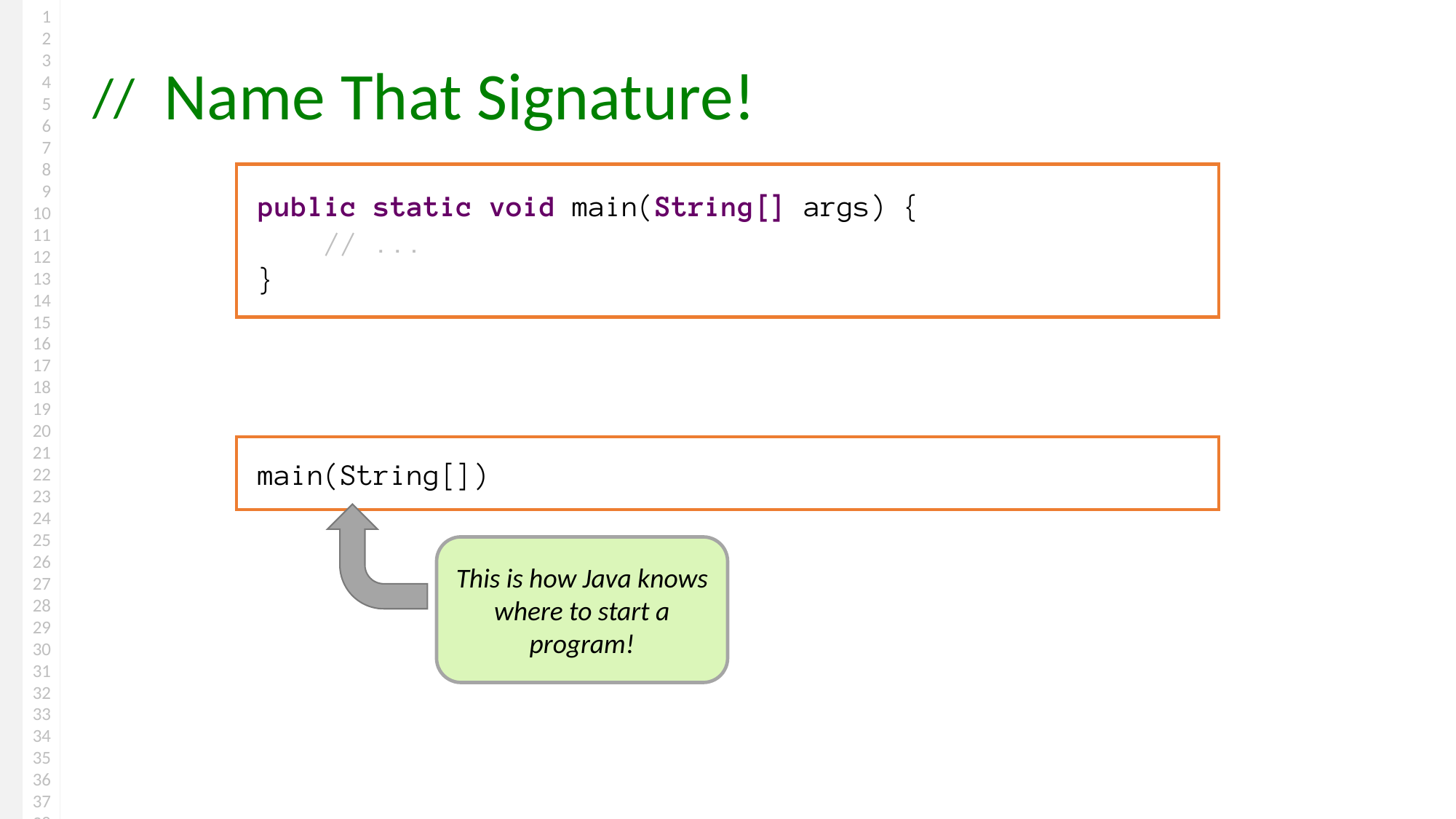

# Name That Signature!
public static void main(String[] args) {
    // ...
}
main(String[])

This is how Java knows where to start a program!